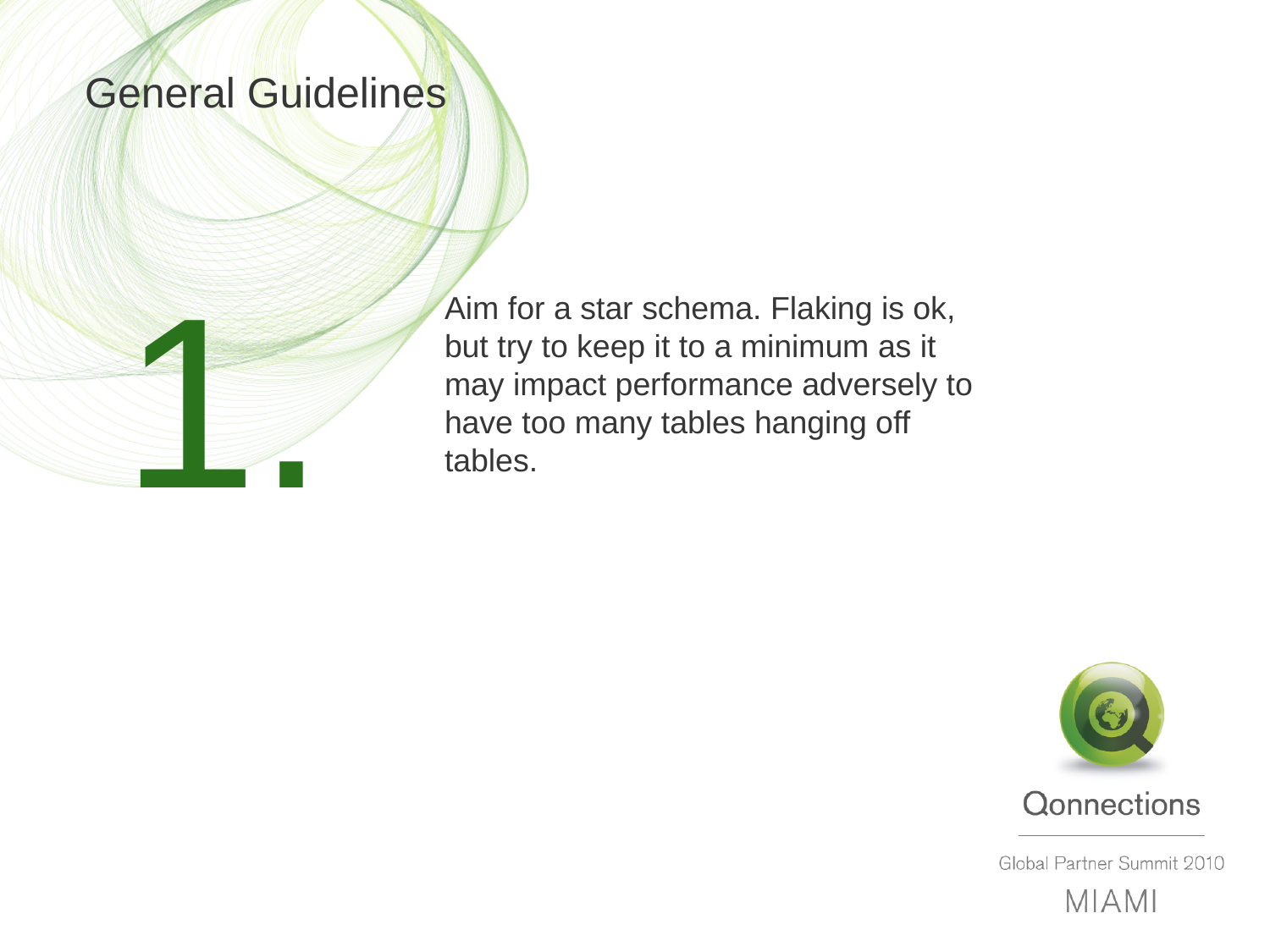

# General Guidelines
1.
Aim for a star schema. Flaking is ok,  but try to keep it to a minimum as it may impact performance adversely to have too many tables hanging off tables.